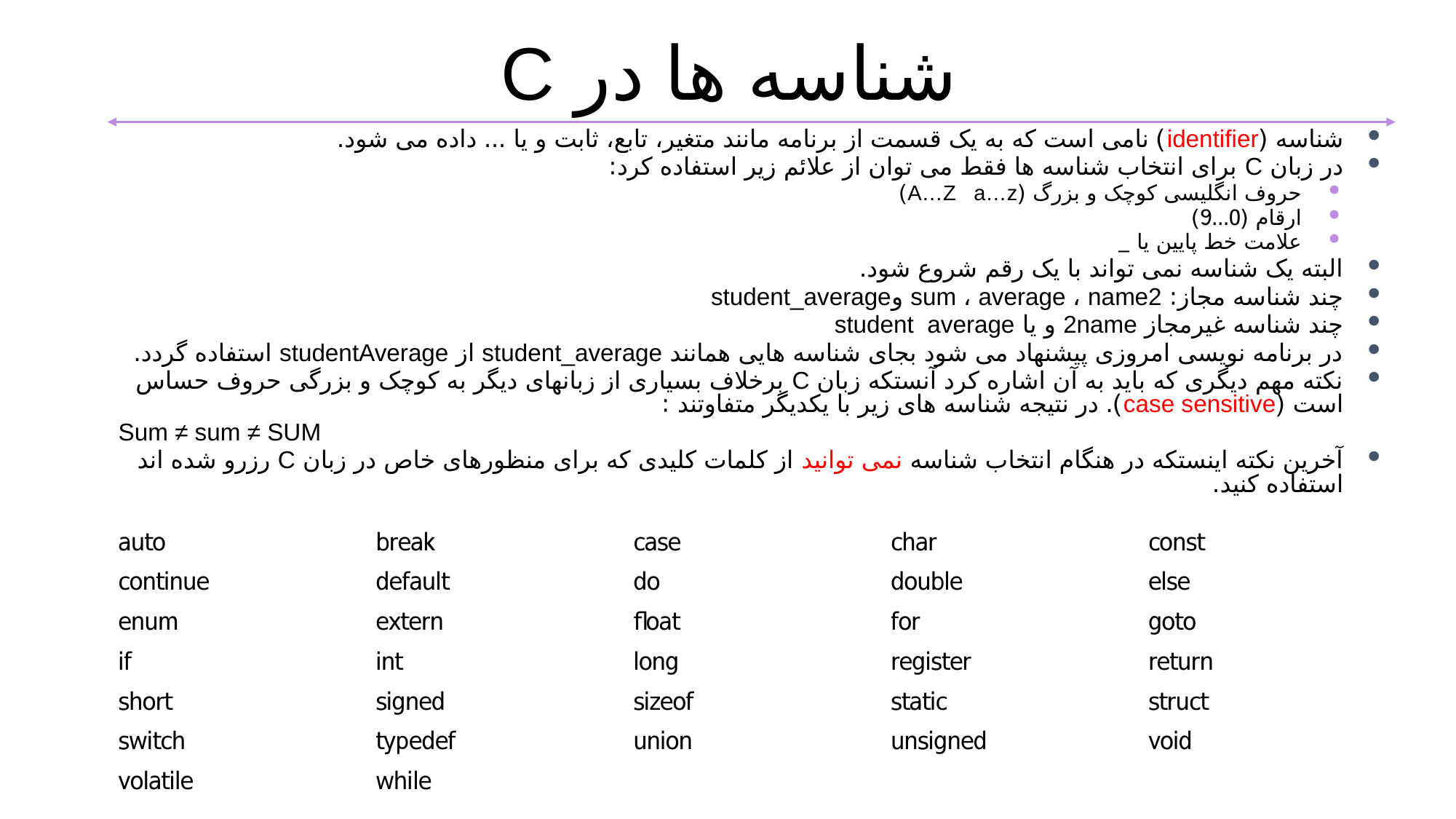

شناسه ها در C
شناسه (identifier) نامی است که به یک قسمت از برنامه مانند متغیر، تابع، ثابت و یا ... داده می شود.
در زبان C برای انتخاب شناسه ها فقط می توان از علائم زیر استفاده کرد:
حروف انگلیسی کوچک و بزرگ (A…Z   a…z)
ارقام (0…9)
	علامت خط پایین یا _
البته یک شناسه نمی تواند با یک رقم شروع شود.
چند شناسه مجاز: sum ، average ، name2 وstudent_average
چند شناسه غیرمجاز 2name و یا student  average
در برنامه نویسی امروزی پیشنهاد می شود بجای شناسه هایی همانند student_average از studentAverage استفاده گردد.
نکته مهم دیگری که باید به آن اشاره کرد آنستکه زبان C برخلاف بسیاری از زبانهای دیگر به کوچک و بزرگی حروف حساس است (case sensitive). در نتیجه شناسه های زیر با یکدیگر متفاوتند :
Sum ≠ sum ≠ SUM
آخرین نکته اینستکه در هنگام انتخاب شناسه نمی توانید از کلمات کلیدی که برای منظورهای خاص در زبان C رزرو شده اند استفاده کنید.
| auto | break | case | char | const |
| --- | --- | --- | --- | --- |
| continue | default | do | double | else |
| enum | extern | float | for | goto |
| if | int | long | register | return |
| short | signed | sizeof | static | struct |
| switch | typedef | union | unsigned | void |
| volatile | while |  |  |  |